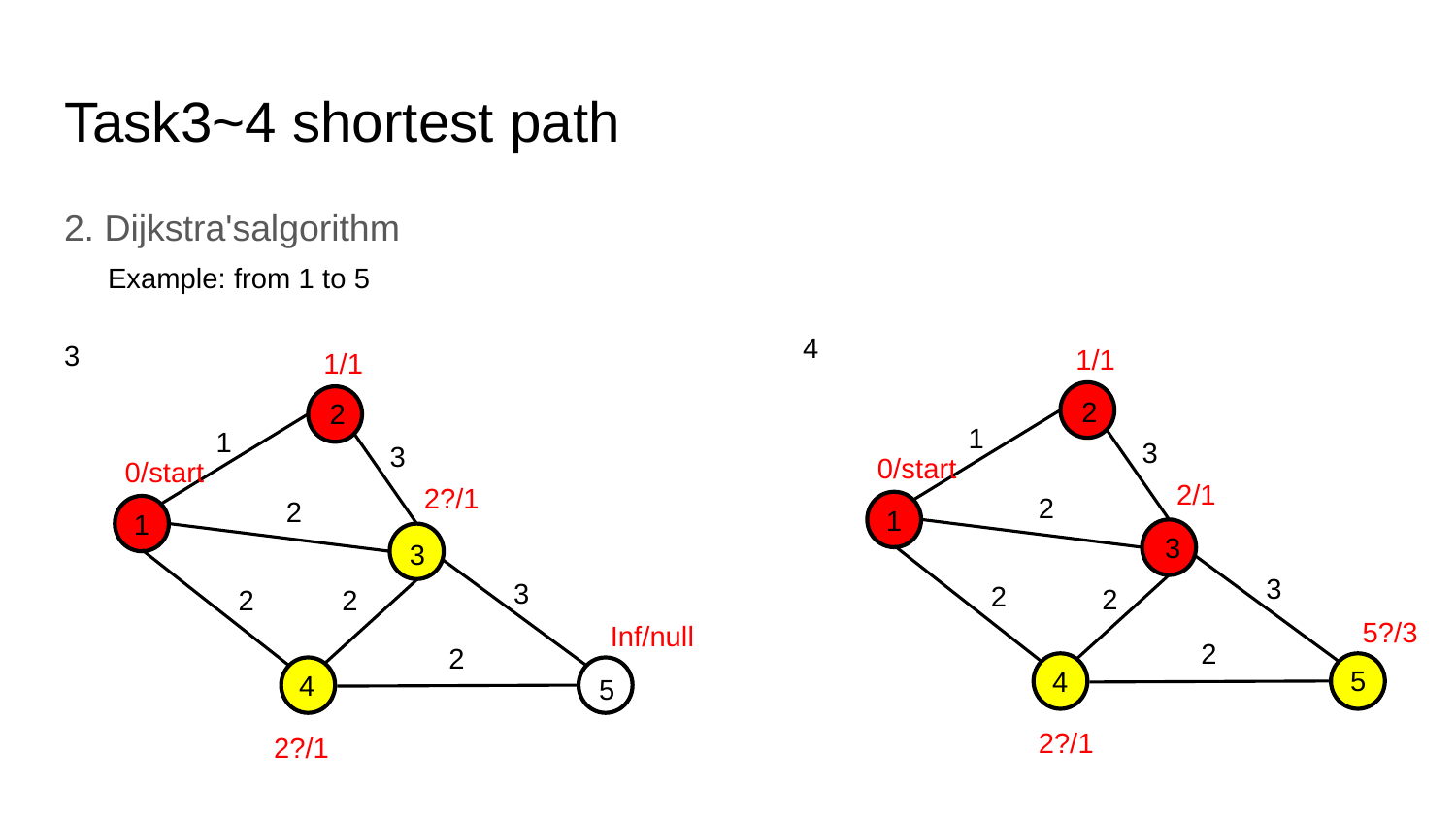

# Task3~4 shortest path
2. Dijkstra'salgorithm

Example: from 1 to 5
4
3
1/1
1/1

2
2
1
1
3
3
0/start
0/start
2/1
2?/1
2
2

1

1

3

3
3
3
2
2
2
2
5?/3
Inf/null
2
2

5
4

4
5
2?/1
2?/1